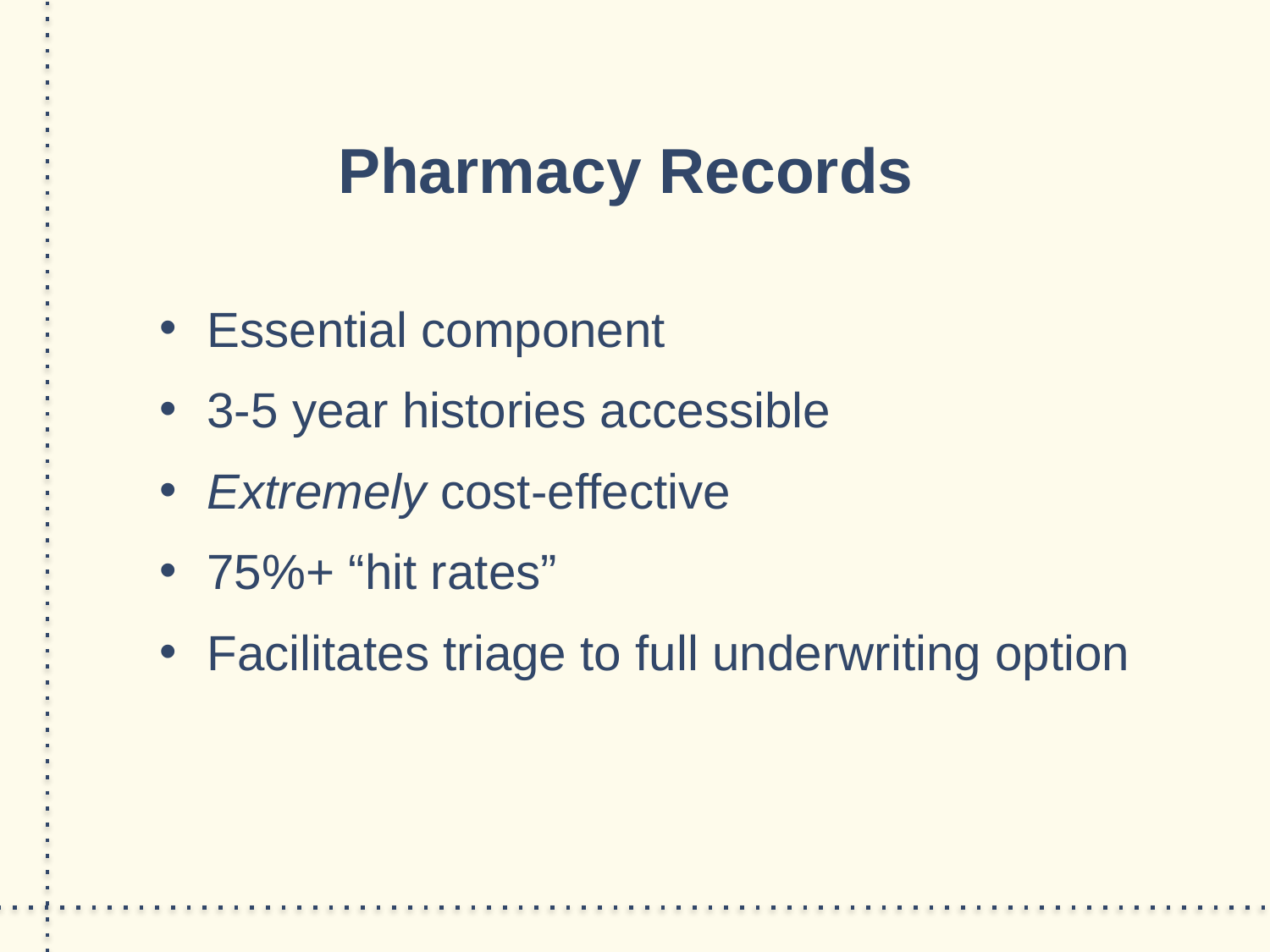

# Pharmacy Records
Essential component
3-5 year histories accessible
Extremely cost-effective
75%+ “hit rates”
Facilitates triage to full underwriting option